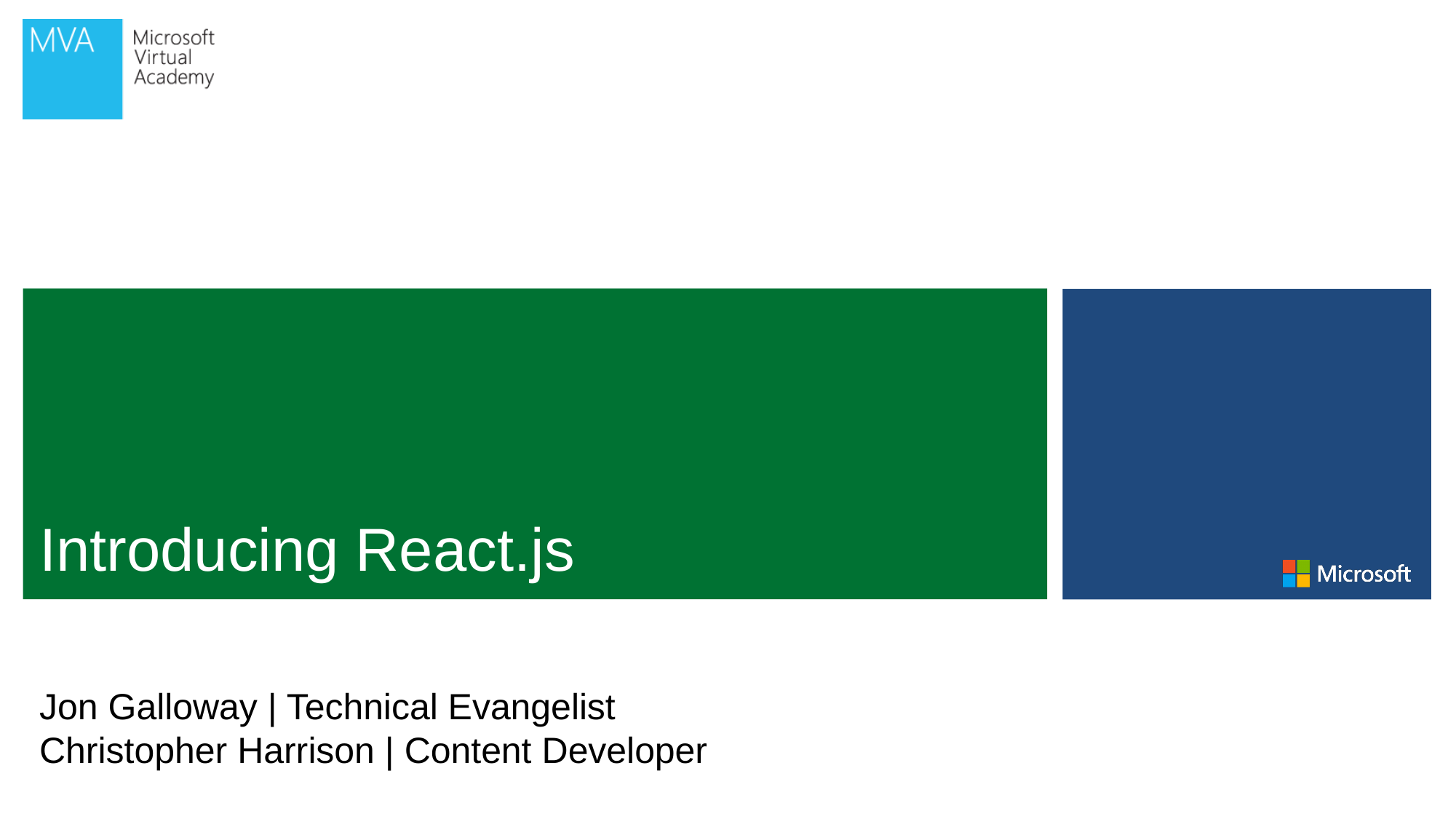

# Introducing React.js
Jon Galloway | Technical Evangelist
Christopher Harrison | Content Developer